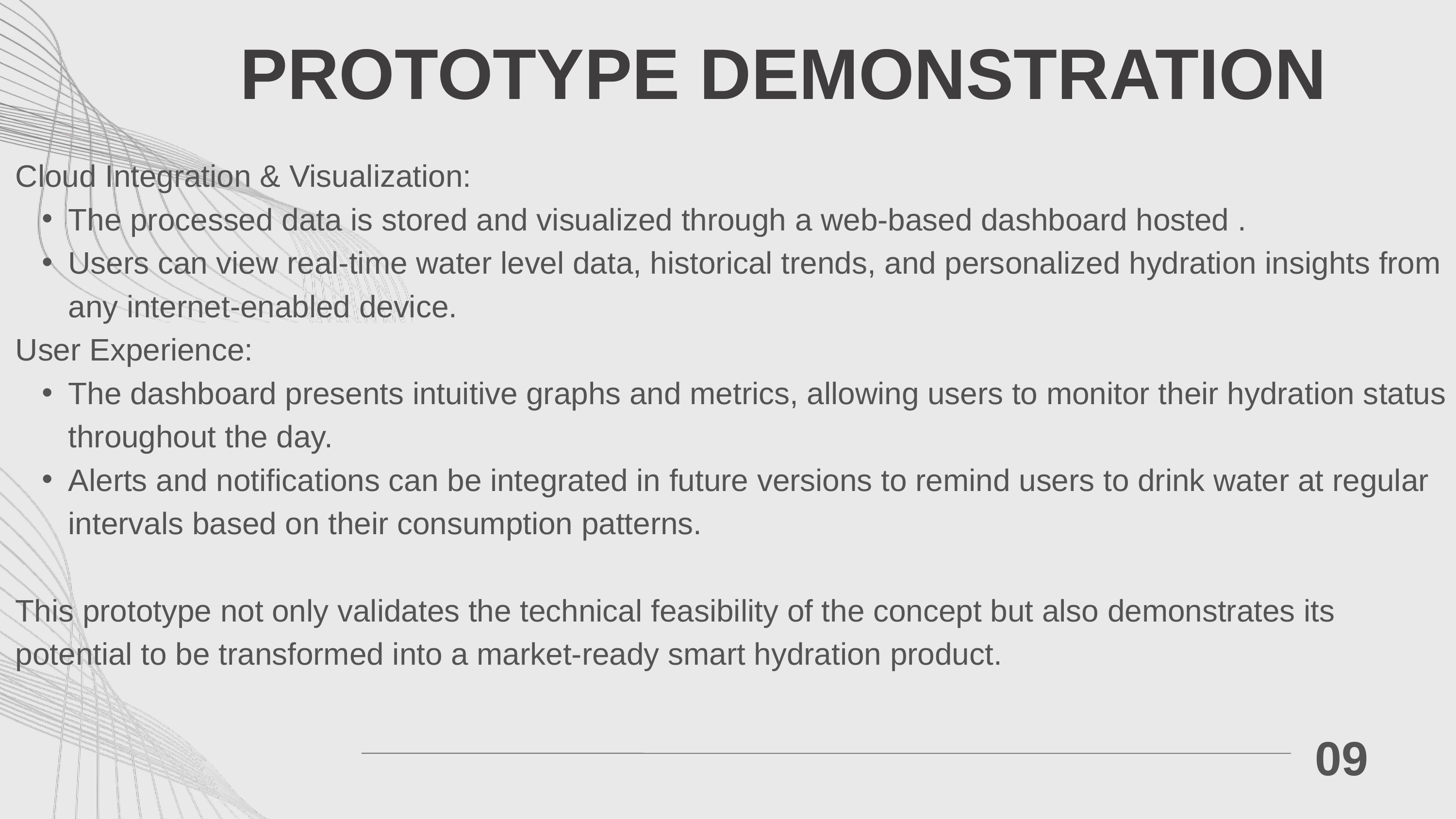

PROTOTYPE DEMONSTRATION
Cloud Integration & Visualization:
The processed data is stored and visualized through a web-based dashboard hosted .
Users can view real-time water level data, historical trends, and personalized hydration insights from any internet-enabled device.
User Experience:
The dashboard presents intuitive graphs and metrics, allowing users to monitor their hydration status throughout the day.
Alerts and notifications can be integrated in future versions to remind users to drink water at regular intervals based on their consumption patterns.

This prototype not only validates the technical feasibility of the concept but also demonstrates its potential to be transformed into a market-ready smart hydration product.

09